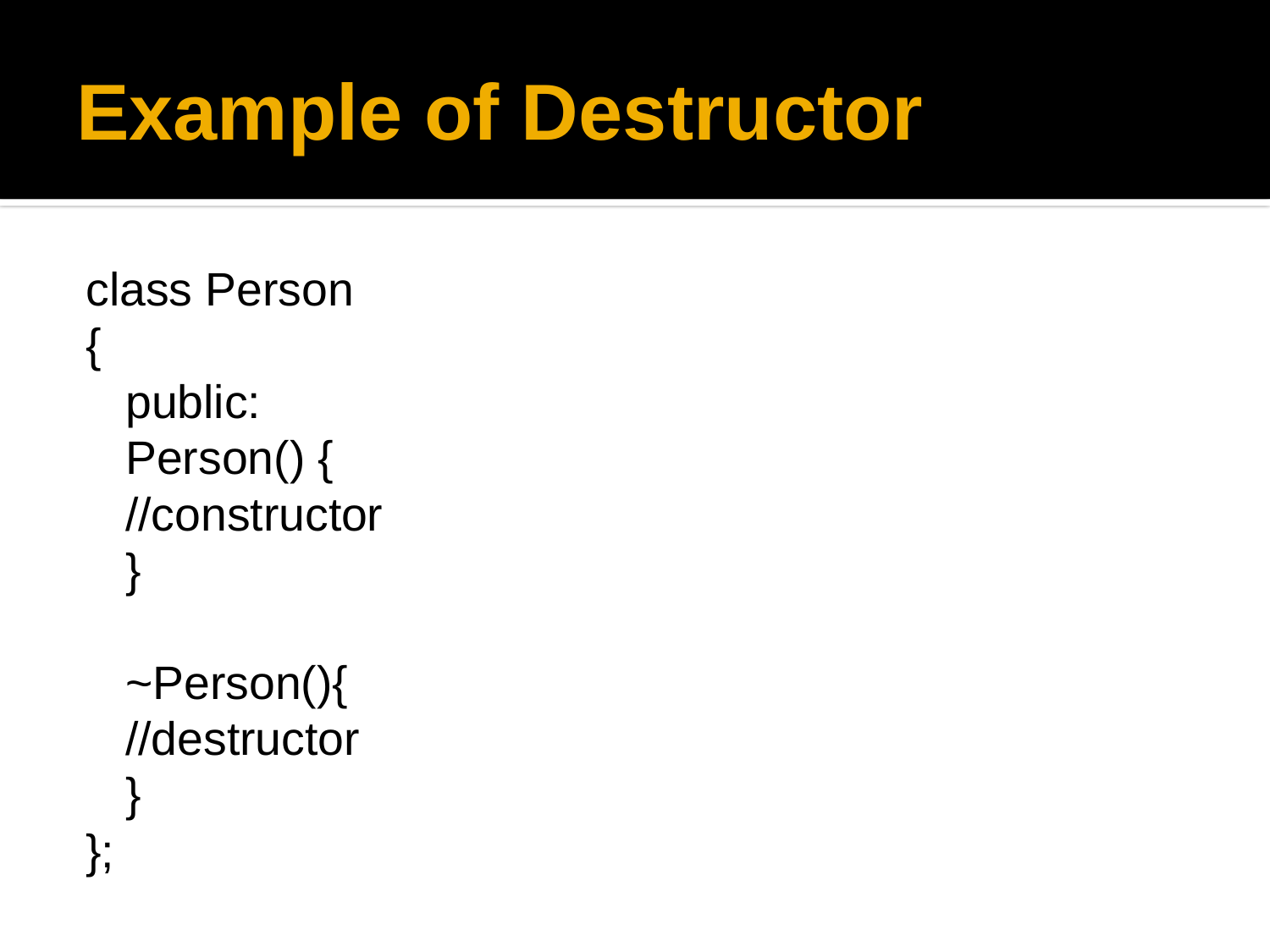

# Example of Destructor
class Person
{
	public:
		Person() {
			//constructor
		}

		~Person(){
			//destructor
		}
};